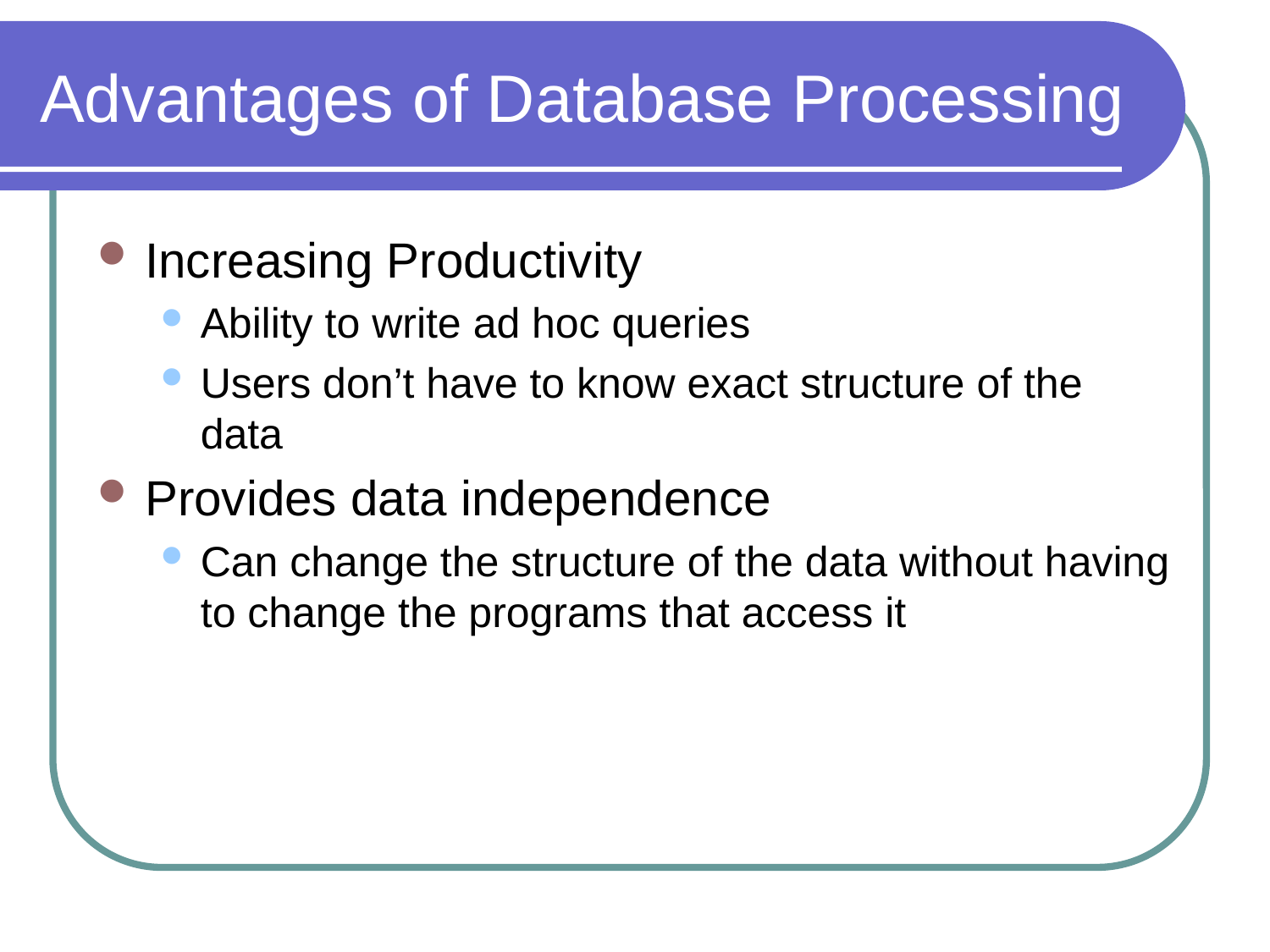

# Advantages of Database Processing
Increasing Productivity
Ability to write ad hoc queries
Users don’t have to know exact structure of the data
Provides data independence
Can change the structure of the data without having to change the programs that access it